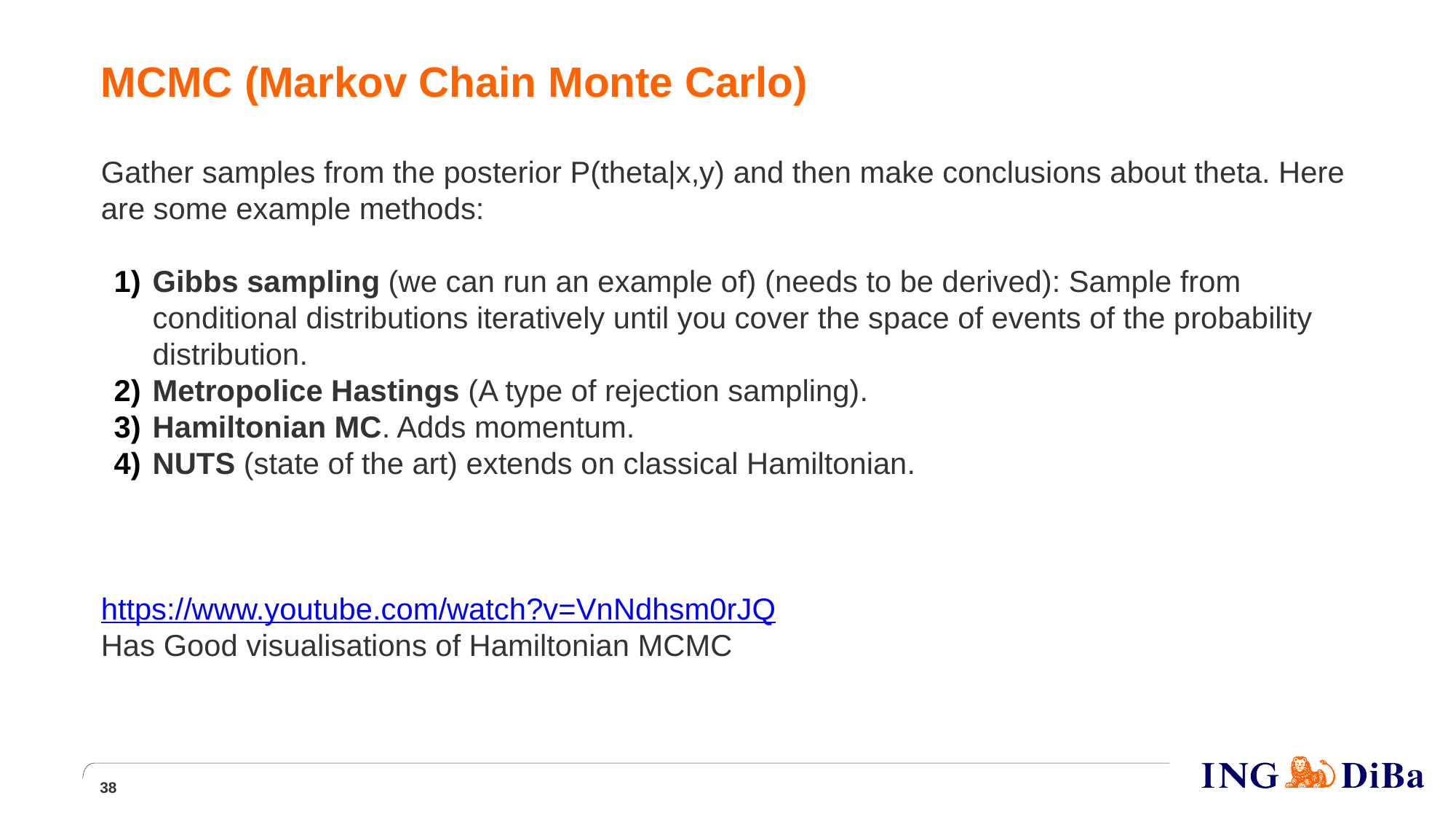

MCMC (Markov Chain Monte Carlo)
Gather samples from the posterior P(theta|x,y) and then make conclusions about theta. Here are some example methods:

Gibbs sampling (we can run an example of) (needs to be derived): Sample from conditional distributions iteratively until you cover the space of events of the probability distribution.
Metropolice Hastings (A type of rejection sampling).
Hamiltonian MC. Adds momentum.
NUTS (state of the art) extends on classical Hamiltonian.

https://www.youtube.com/watch?v=VnNdhsm0rJQ
Has Good visualisations of Hamiltonian MCMC
38